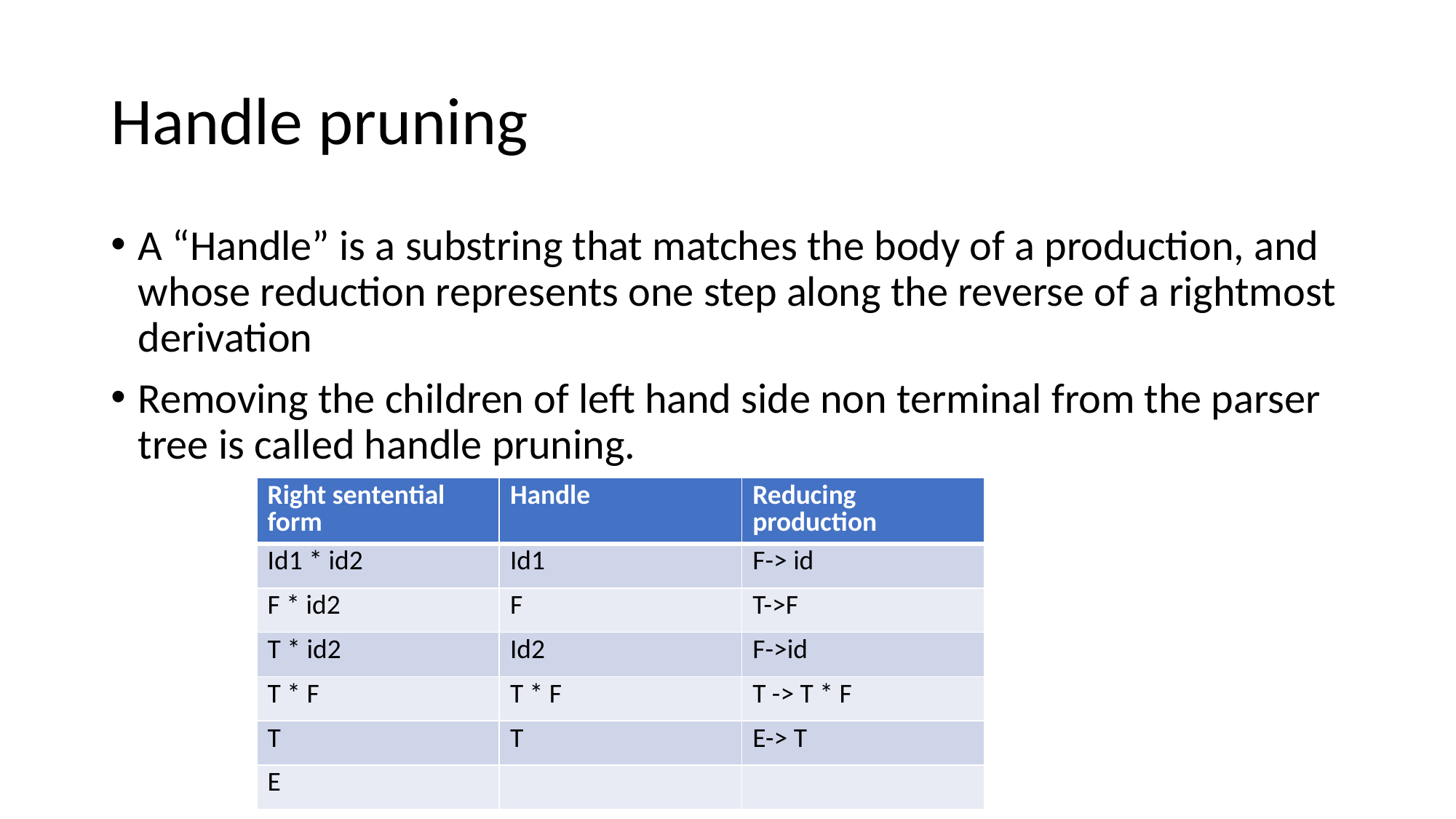

# Handle pruning
A “Handle” is a substring that matches the body of a production, and whose reduction represents one step along the reverse of a rightmost derivation
Removing the children of left hand side non terminal from the parser tree is called handle pruning.

| Right sentential form | Handle | Reducing production |
| --- | --- | --- |
| Id1 \* id2 | Id1 | F-> id |
| F \* id2 | F | T->F |
| T \* id2 | Id2 | F->id |
| T \* F | T \* F | T -> T \* F |
| T | T | E-> T |
| E |  |  |